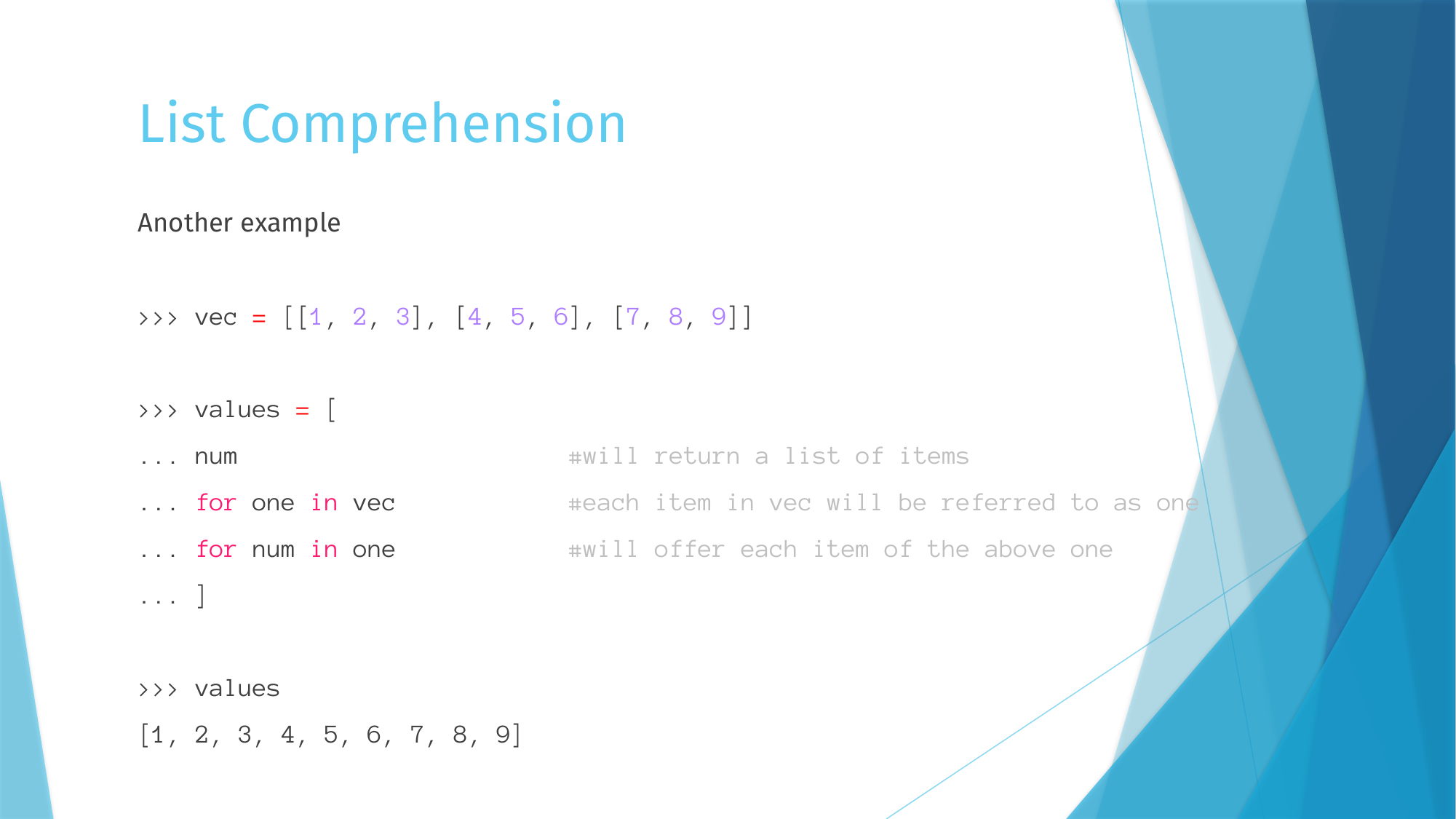

# List Comprehension
Another example

>>> vec = [[1, 2, 3], [4, 5, 6], [7, 8, 9]]

>>> values = [
... num                       #will return a list of items
... for one in vec            #each item in vec will be referred to as one
... for num in one            #will offer each item of the above one
... ]

>>> values
[1, 2, 3, 4, 5, 6, 7, 8, 9]